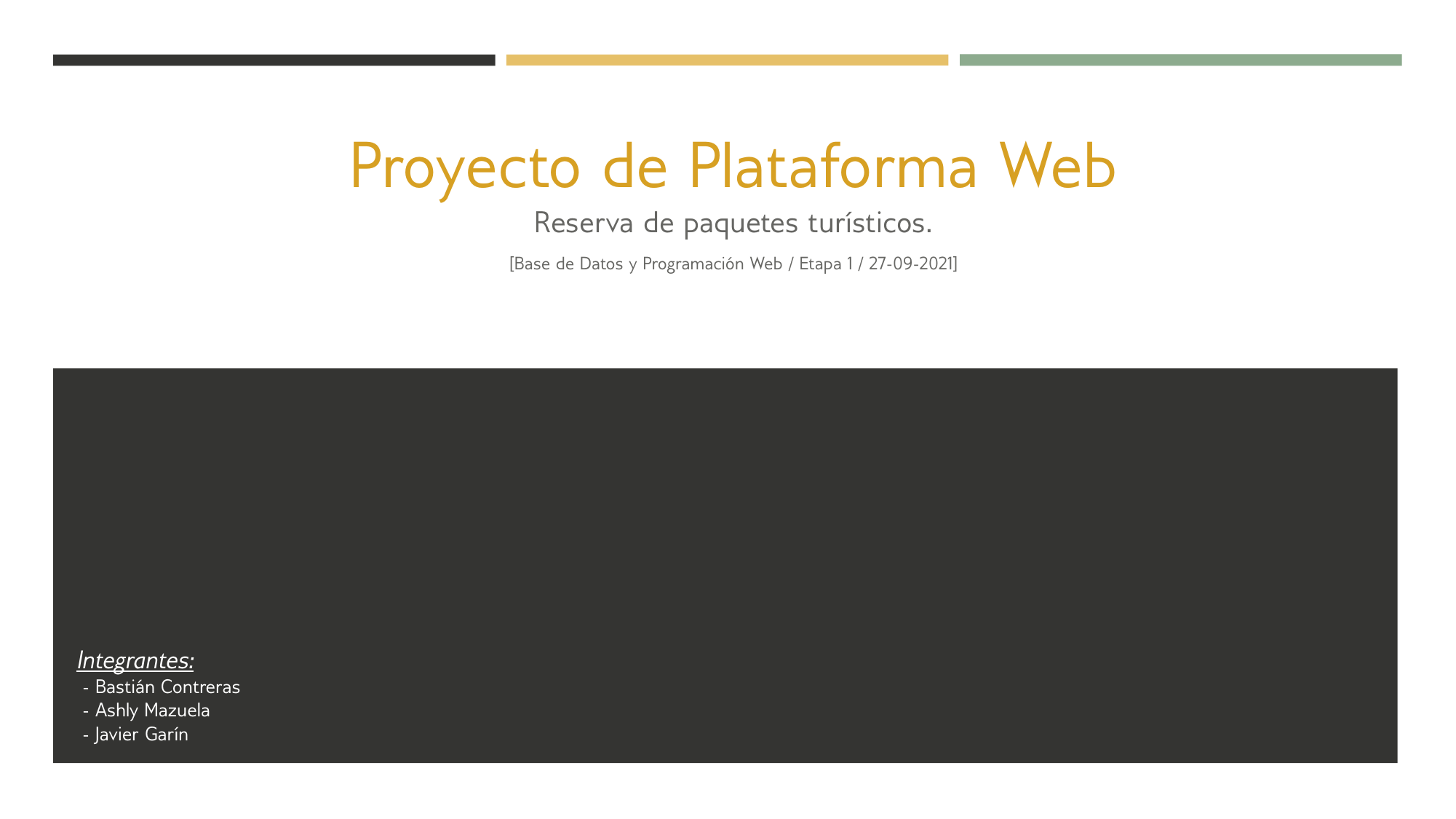

# Proyecto de Plataforma Web
Reserva de paquetes turísticos.
[Base de Datos y Programación Web / Etapa 1 / 27-09-2021]
Integrantes:
 - Bastián Contreras
 - Ashly Mazuela
 - Javier Garín